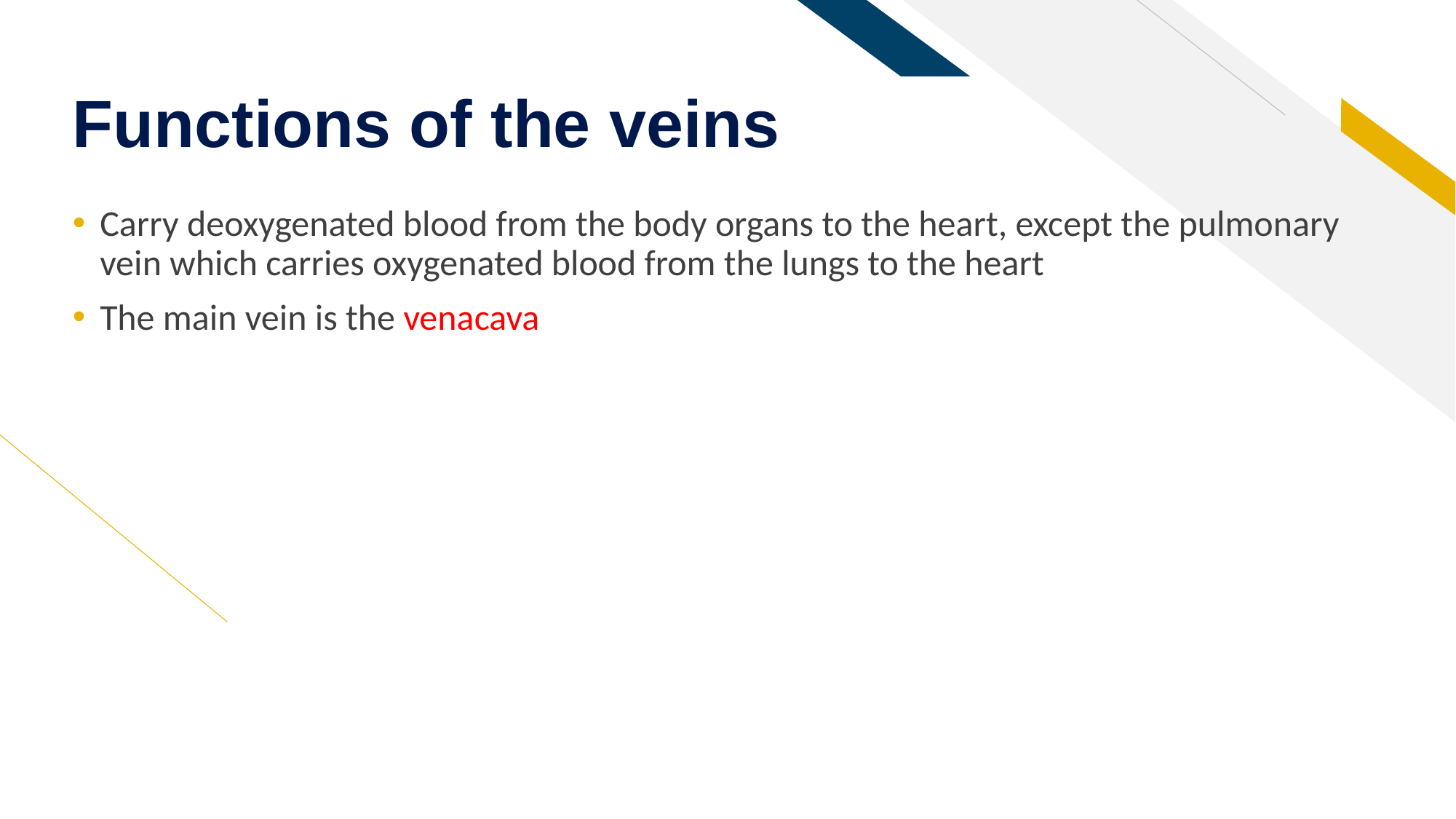

# Functions of the veins
Carry deoxygenated blood from the body organs to the heart, except the pulmonary vein which carries oxygenated blood from the lungs to the heart
The main vein is the venacava